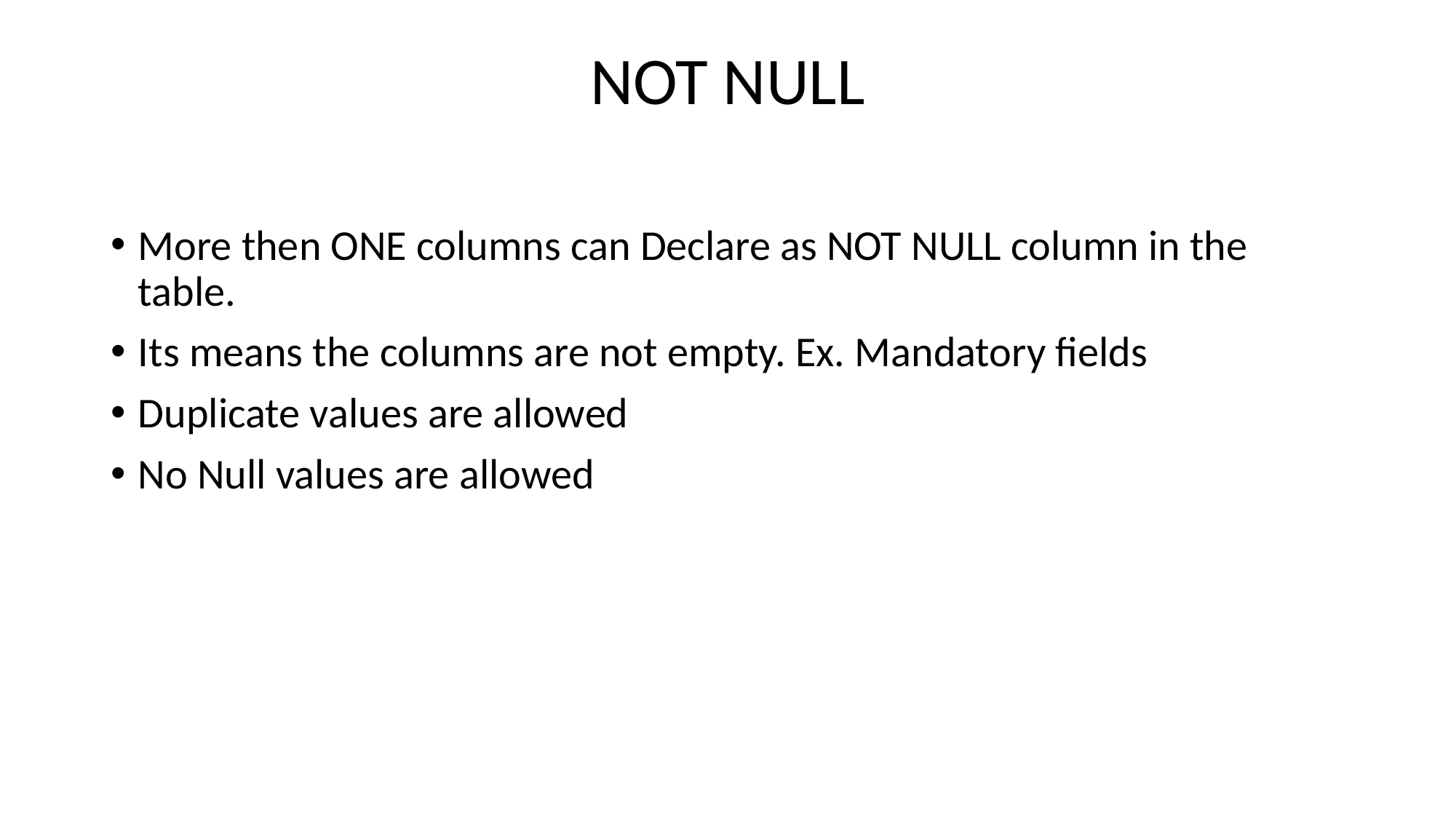

# NOT NULL
More then ONE columns can Declare as NOT NULL column in the table.
Its means the columns are not empty. Ex. Mandatory fields
Duplicate values are allowed
No Null values are allowed